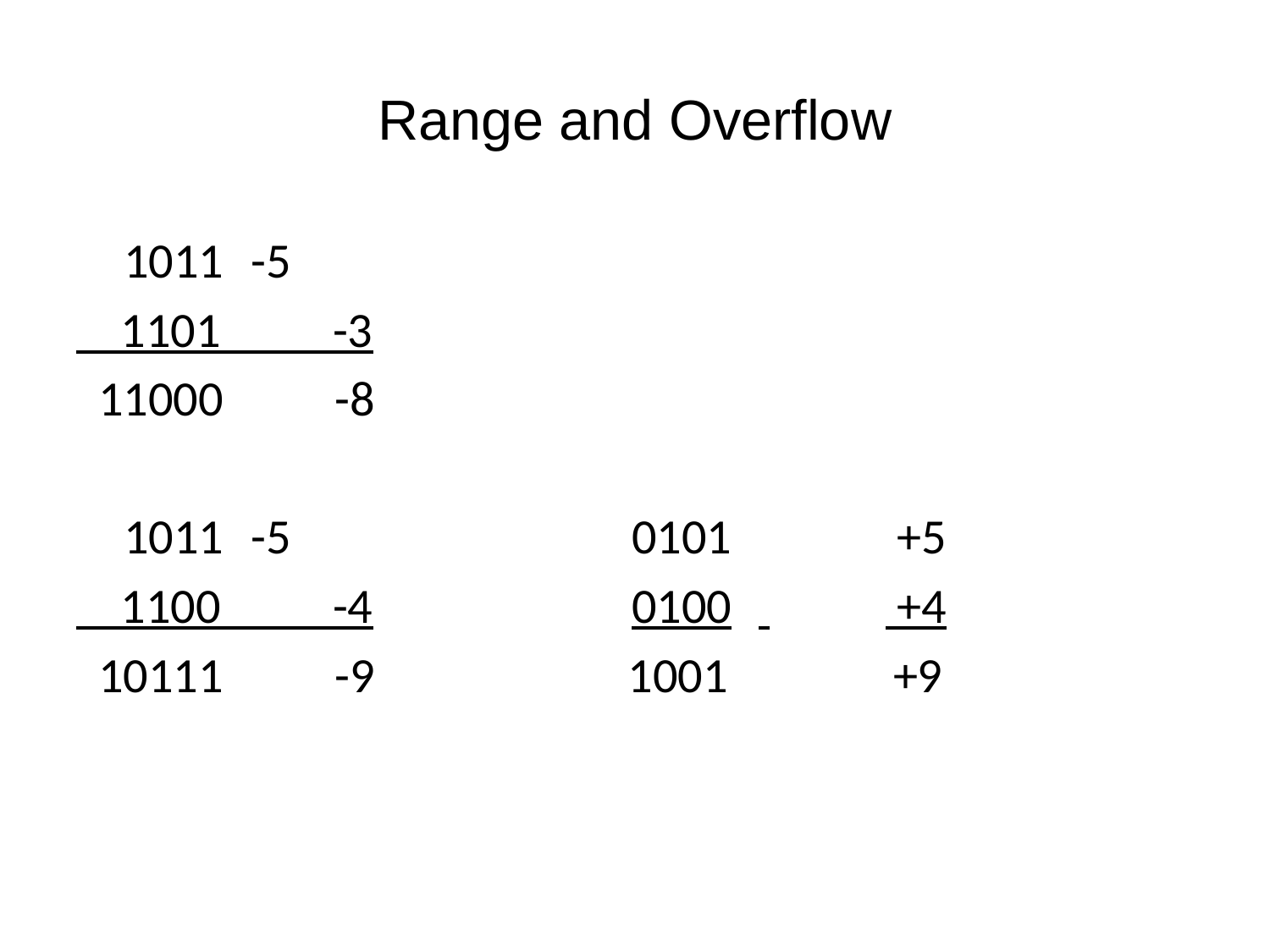

# Range and Overflow
	1011	-5
    1101          -3
  11000          -8

	1011	-5			0101		 +5
    1100          -4			0100	 	 +4
  10111          -9		           1001 	            +9